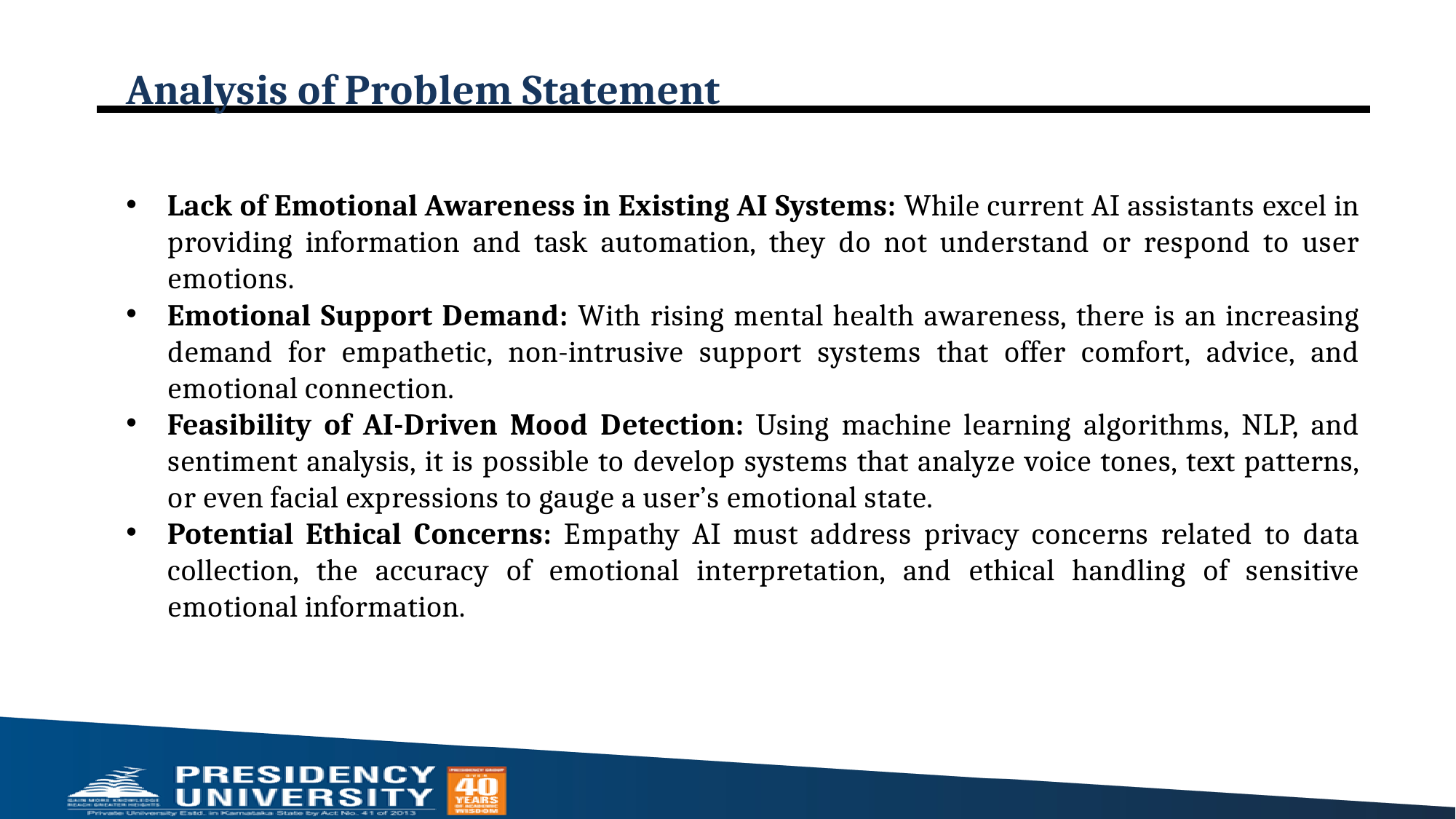

# Analysis of Problem Statement

Lack of Emotional Awareness in Existing AI Systems: While current AI assistants excel in providing information and task automation, they do not understand or respond to user emotions.
Emotional Support Demand: With rising mental health awareness, there is an increasing demand for empathetic, non-intrusive support systems that offer comfort, advice, and emotional connection.
Feasibility of AI-Driven Mood Detection: Using machine learning algorithms, NLP, and sentiment analysis, it is possible to develop systems that analyze voice tones, text patterns, or even facial expressions to gauge a user’s emotional state.
Potential Ethical Concerns: Empathy AI must address privacy concerns related to data collection, the accuracy of emotional interpretation, and ethical handling of sensitive emotional information.